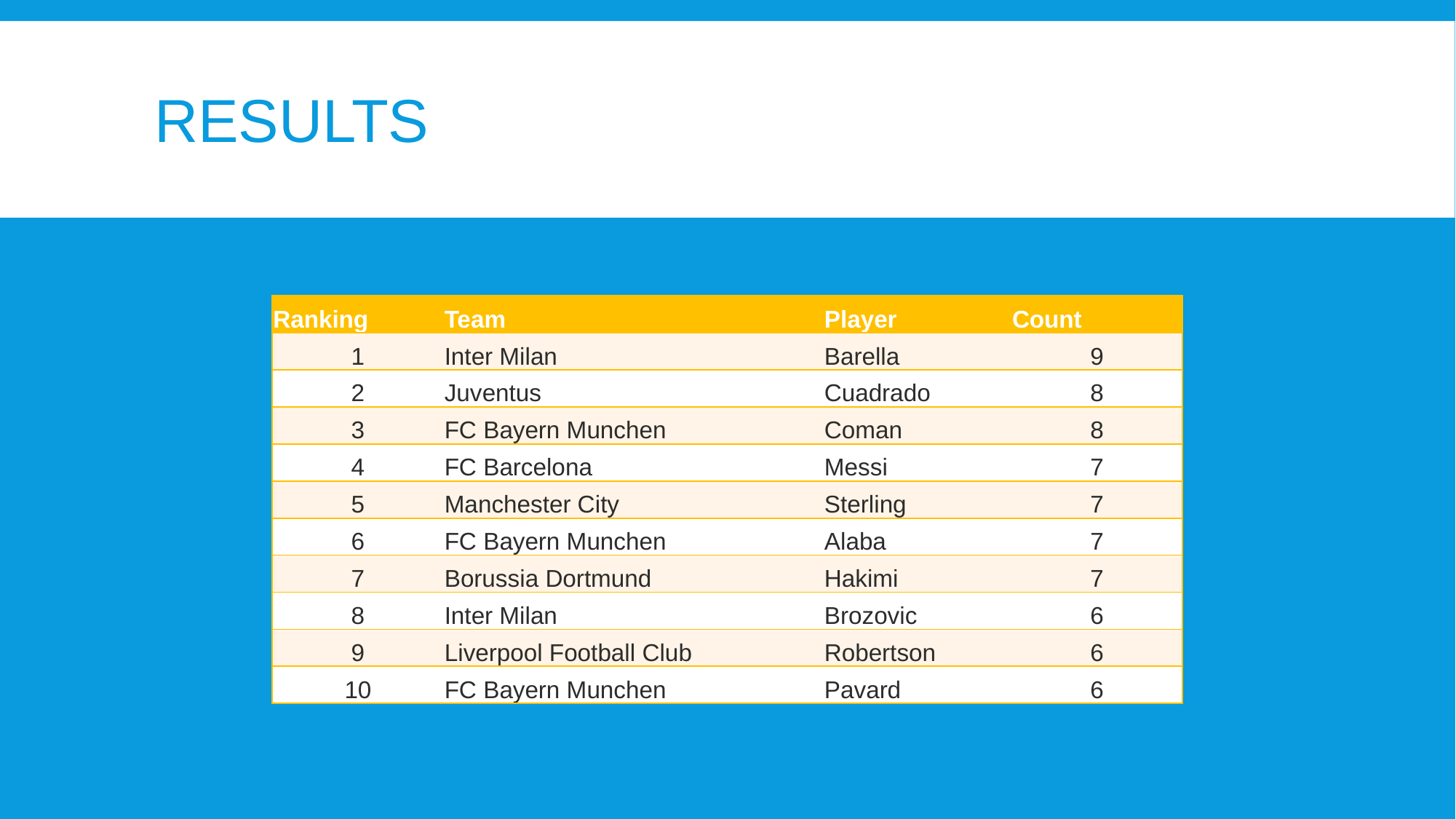

# results
| Ranking | Team | Player | Count |
| --- | --- | --- | --- |
| 1 | Inter Milan | Barella | 9 |
| 2 | Juventus | Cuadrado | 8 |
| 3 | FC Bayern Munchen | Coman | 8 |
| 4 | FC Barcelona | Messi | 7 |
| 5 | Manchester City | Sterling | 7 |
| 6 | FC Bayern Munchen | Alaba | 7 |
| 7 | Borussia Dortmund | Hakimi | 7 |
| 8 | Inter Milan | Brozovic | 6 |
| 9 | Liverpool Football Club | Robertson | 6 |
| 10 | FC Bayern Munchen | Pavard | 6 |